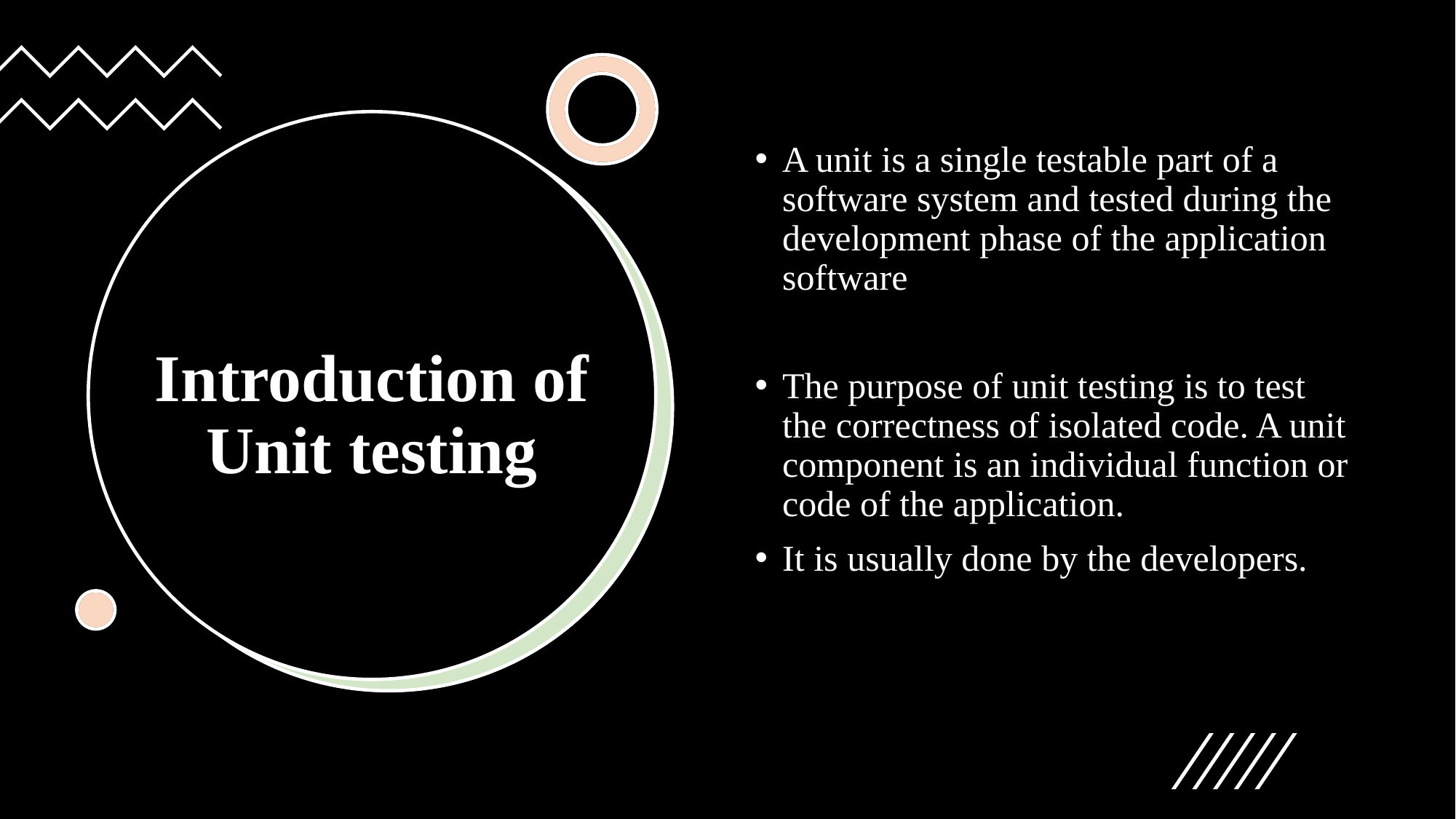

A unit is a single testable part of a software system and tested during the development phase of the application software

The purpose of unit testing is to test the correctness of isolated code. A unit component is an individual function or code of the application.
It is usually done by the developers.
# Introduction of Unit testing